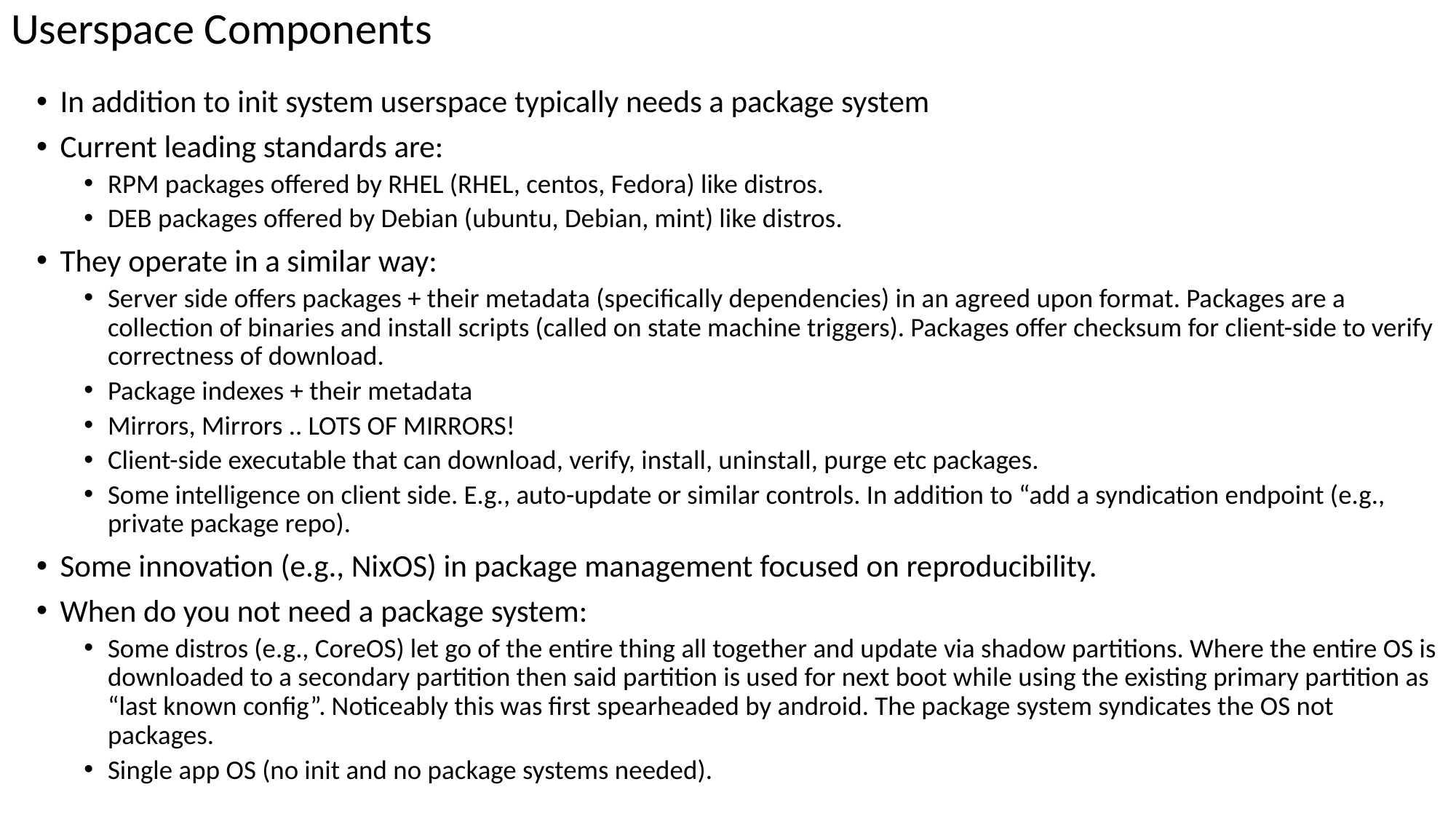

# Userspace Components

In addition to init system userspace typically needs a package system
Current leading standards are:
RPM packages offered by RHEL (RHEL, centos, Fedora) like distros.
DEB packages offered by Debian (ubuntu, Debian, mint) like distros.
They operate in a similar way:
Server side offers packages + their metadata (specifically dependencies) in an agreed upon format. Packages are a collection of binaries and install scripts (called on state machine triggers). Packages offer checksum for client-side to verify correctness of download.
Package indexes + their metadata
Mirrors, Mirrors .. LOTS OF MIRRORS!
Client-side executable that can download, verify, install, uninstall, purge etc packages.
Some intelligence on client side. E.g., auto-update or similar controls. In addition to “add a syndication endpoint (e.g., private package repo).
Some innovation (e.g., NixOS) in package management focused on reproducibility.
When do you not need a package system:
Some distros (e.g., CoreOS) let go of the entire thing all together and update via shadow partitions. Where the entire OS is downloaded to a secondary partition then said partition is used for next boot while using the existing primary partition as “last known config”. Noticeably this was first spearheaded by android. The package system syndicates the OS not packages.
Single app OS (no init and no package systems needed).